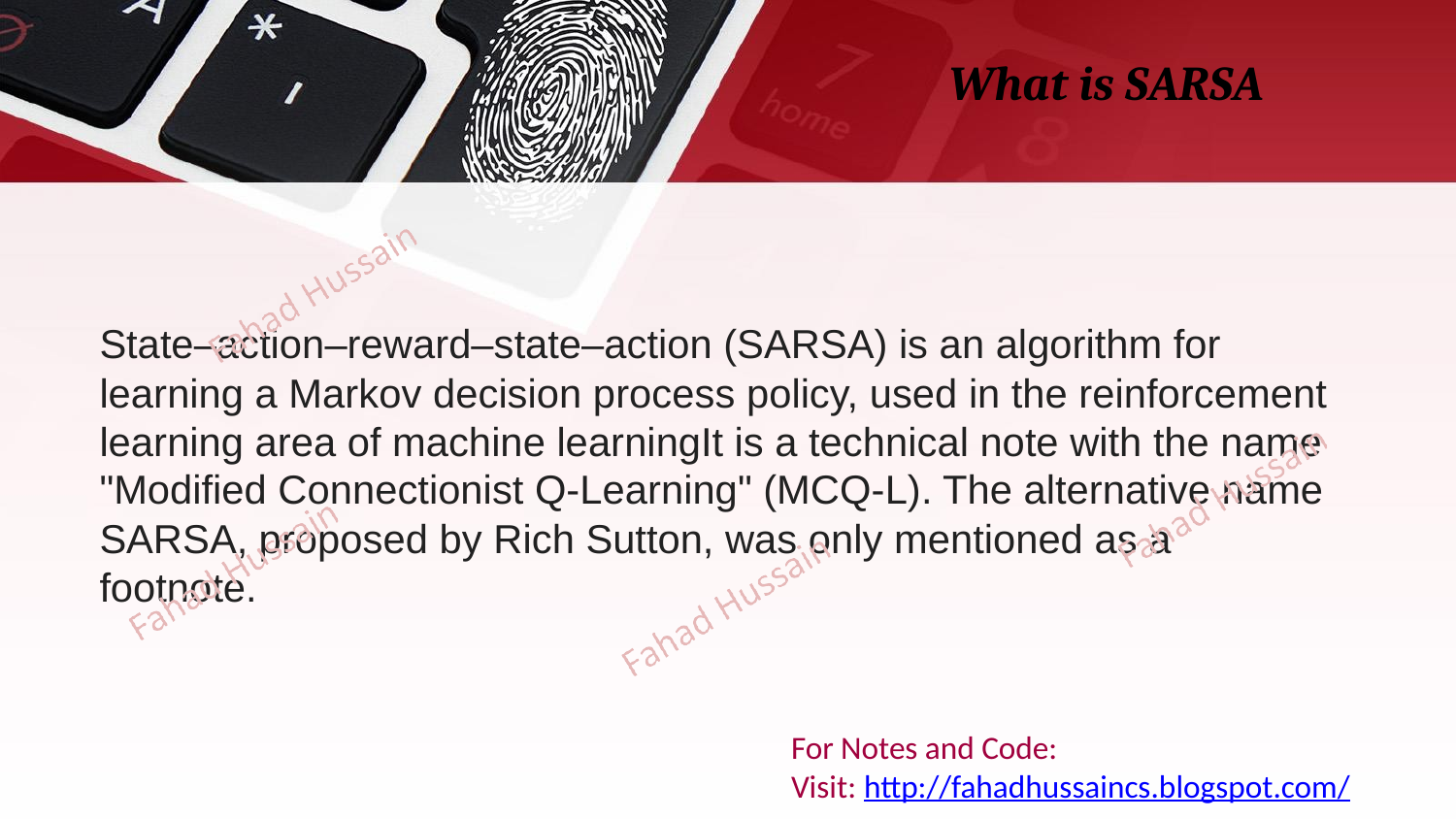

# What is SARSA

State–action–reward–state–action (SARSA) is an algorithm for  learning a Markov decision process policy, used in the reinforcement  learning area of machine learningIt is a technical note with the name  "Modified Connectionist Q-Learning" (MCQ-L). The alternative name  SARSA, proposed by Rich Sutton, was only mentioned as a footnote.

For Notes and Code:
Visit: http://fahadhussaincs.blogspot.com/